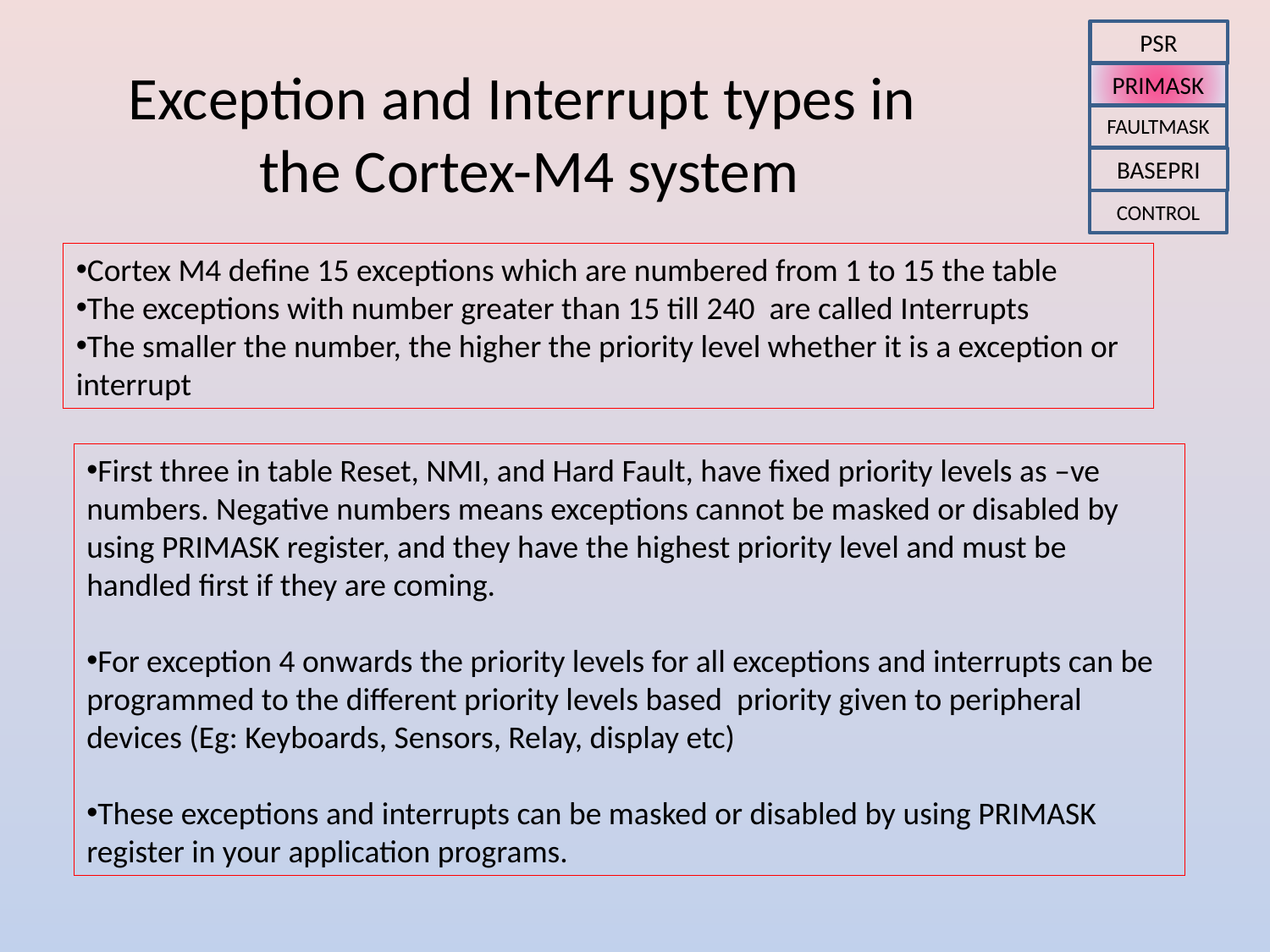

PSR
# Exception and Interrupt types in the Cortex-M4 system
PRIMASK
FAULTMASK
BASEPRI
CONTROL
Cortex M4 define 15 exceptions which are numbered from 1 to 15 the table
The exceptions with number greater than 15 till 240  are called Interrupts
The smaller the number, the higher the priority level whether it is a exception or interrupt
First three in table Reset, NMI, and Hard Fault, have fixed priority levels as –ve  numbers. Negative numbers means exceptions cannot be masked or disabled by
using PRIMASK register, and they have the highest priority level and must be handled first if they are coming.

For exception 4 onwards the priority levels for all exceptions and interrupts can be programmed to the different priority levels based  priority given to peripheral devices (Eg: Keyboards, Sensors, Relay, display etc)

These exceptions and interrupts can be masked or disabled by using PRIMASK register in your application programs.